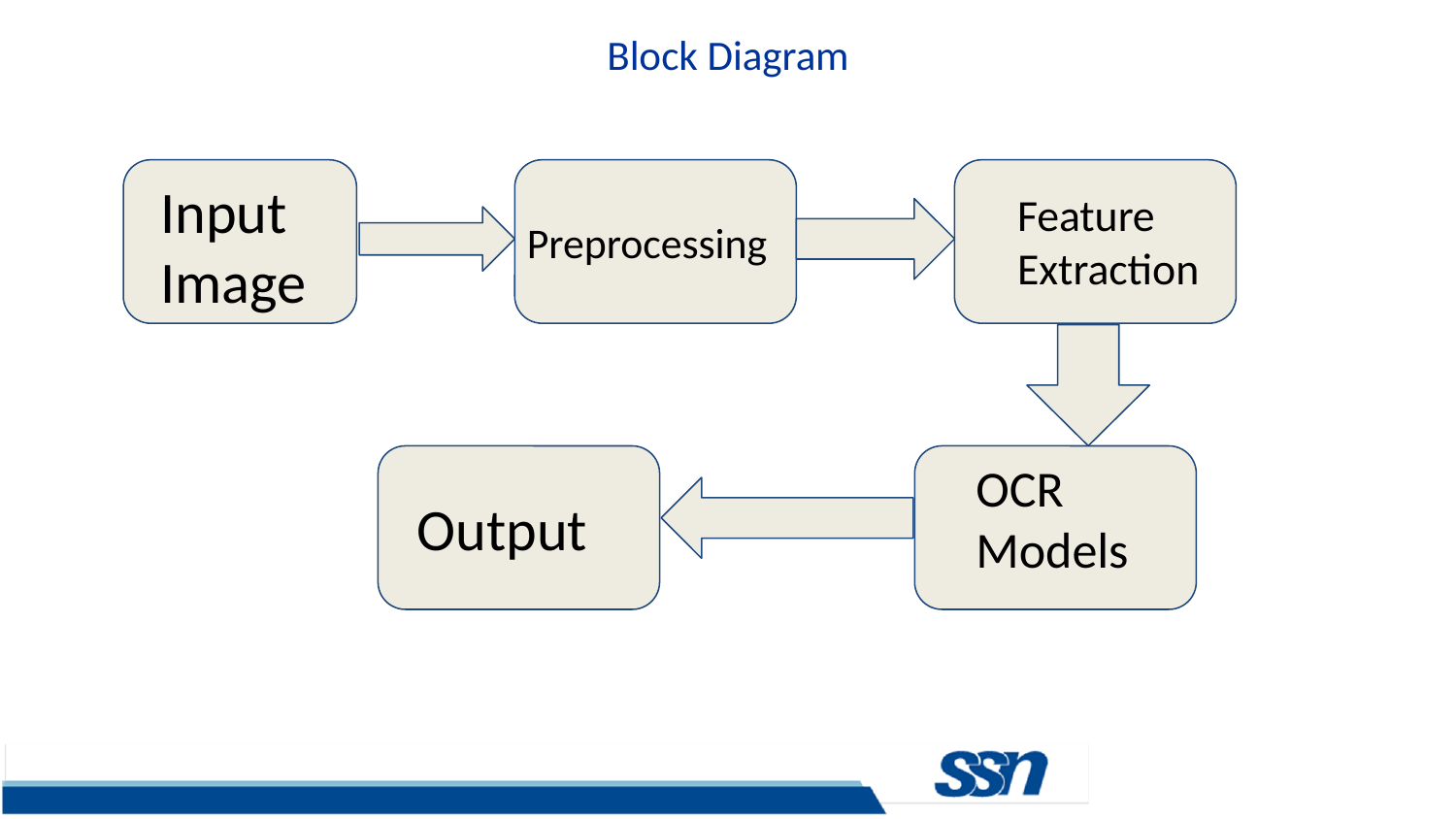

# Block Diagram

Input
Image

Feature Extraction

Preprocessing

OCR Models

Output